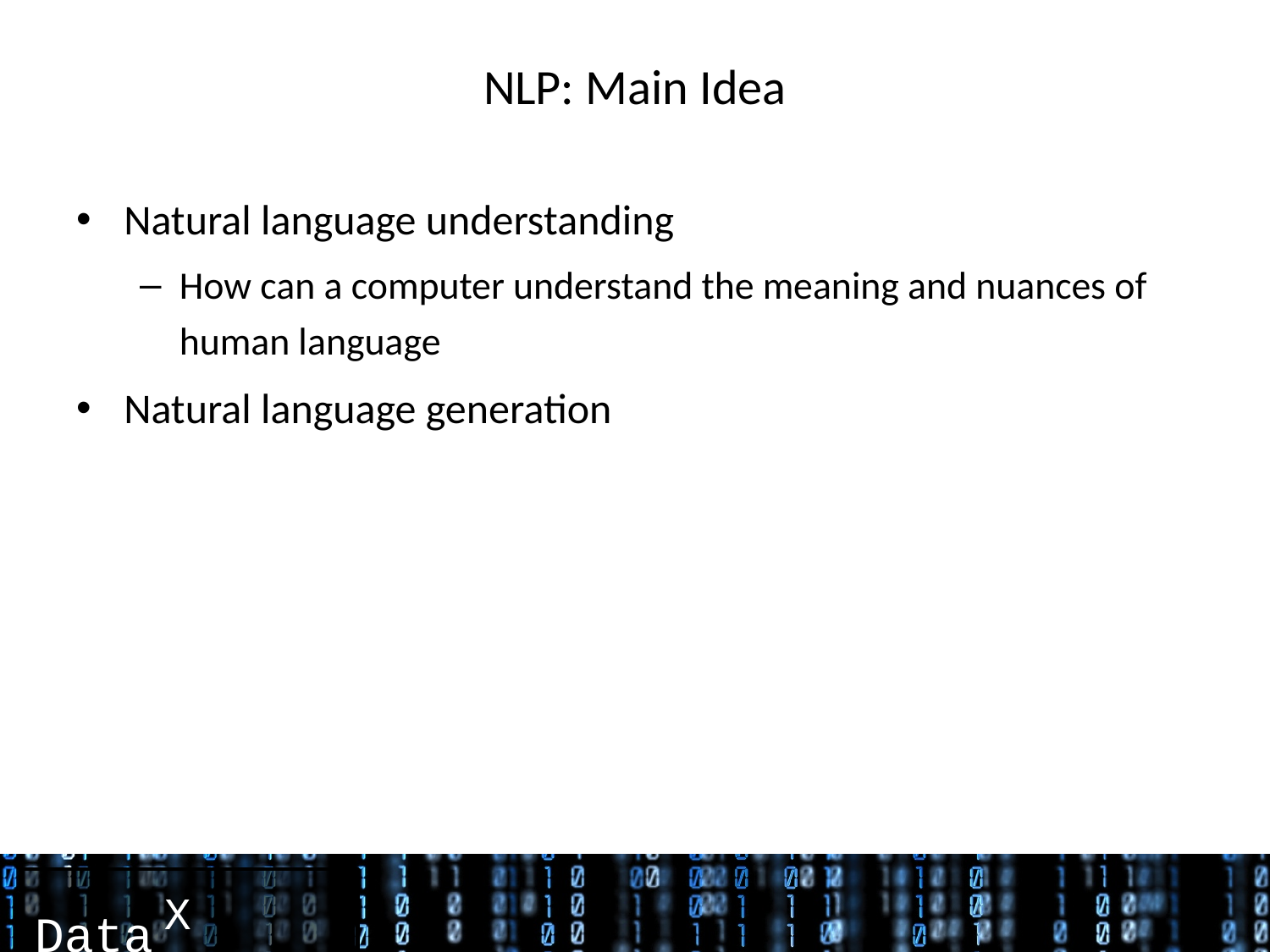

# NLP: Main Idea
Natural language understanding
How can a computer understand the meaning and nuances of human language
Natural language generation